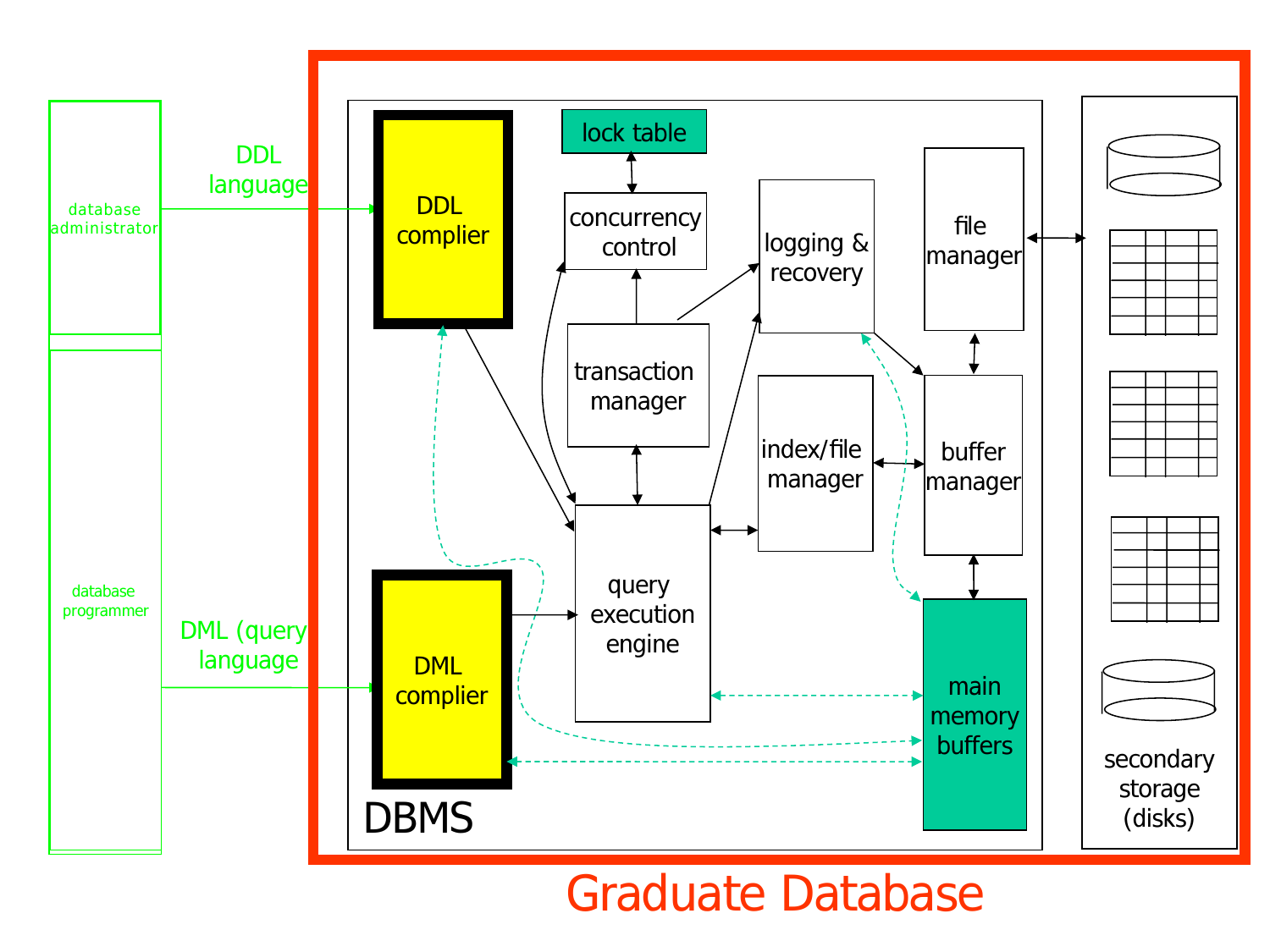

database
administrator
lock table
DDL
complier
DDL
language

file
manager

logging &
recovery
concurrency
 control

transaction
manager

database
programmer

index/file
manager
buffer
manager

query
execution
engine

DML
complier
main
memory
buffers
DML (query)
language

secondary
storage
(disks)

DBMS
Graduate Database